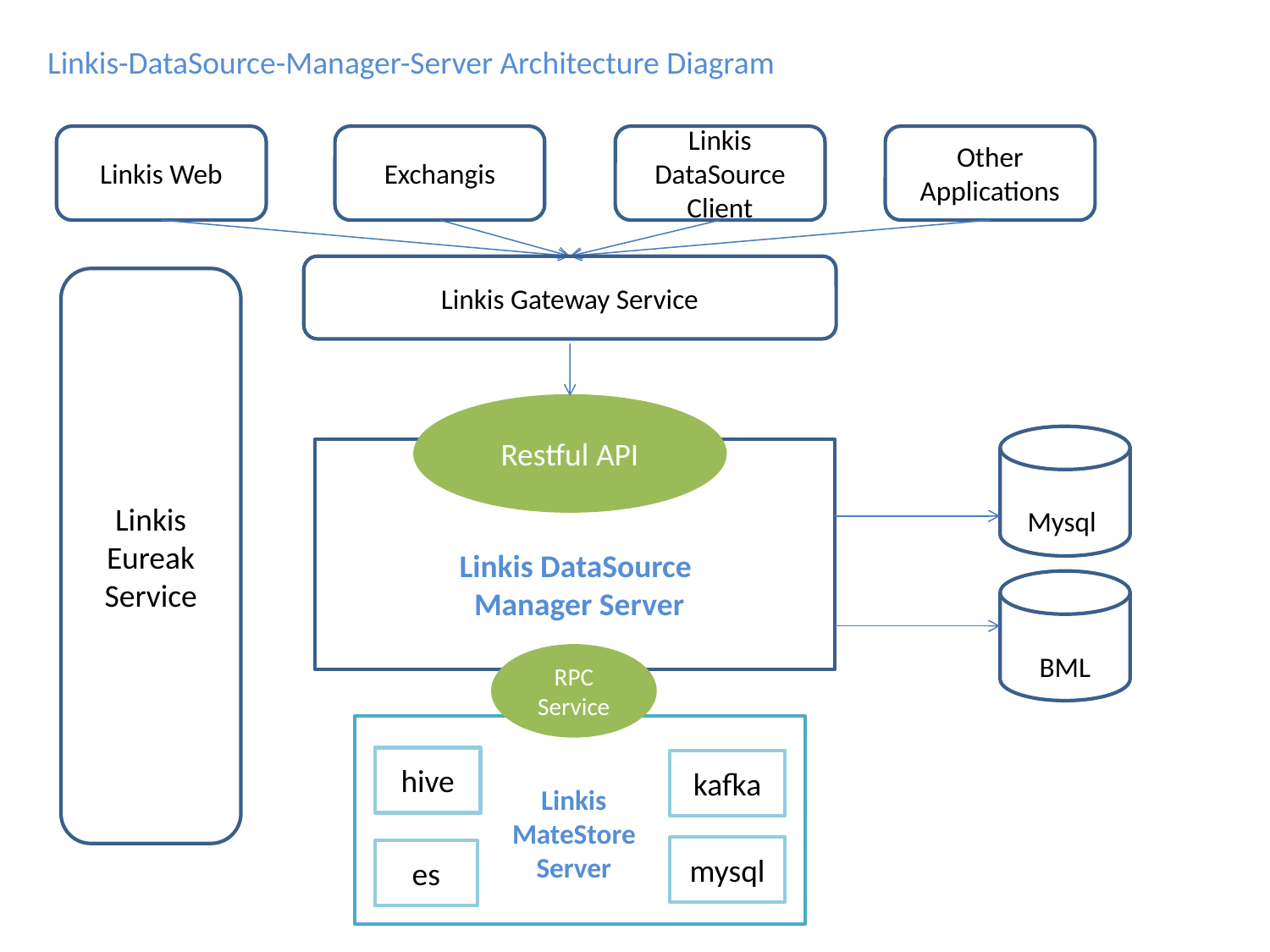

Linkis-DataSource-Manager-Server Architecture Diagram
Linkis Web
Other Applications
Exchangis
Linkis DataSource Client
Linkis Gateway Service
Linkis Eureak Service
Restful API
	Mysql

Linkis DataSource
 Manager Server
	BML
RPC Service

hive
kafka
Linkis
MateStore
Server
mysql
es